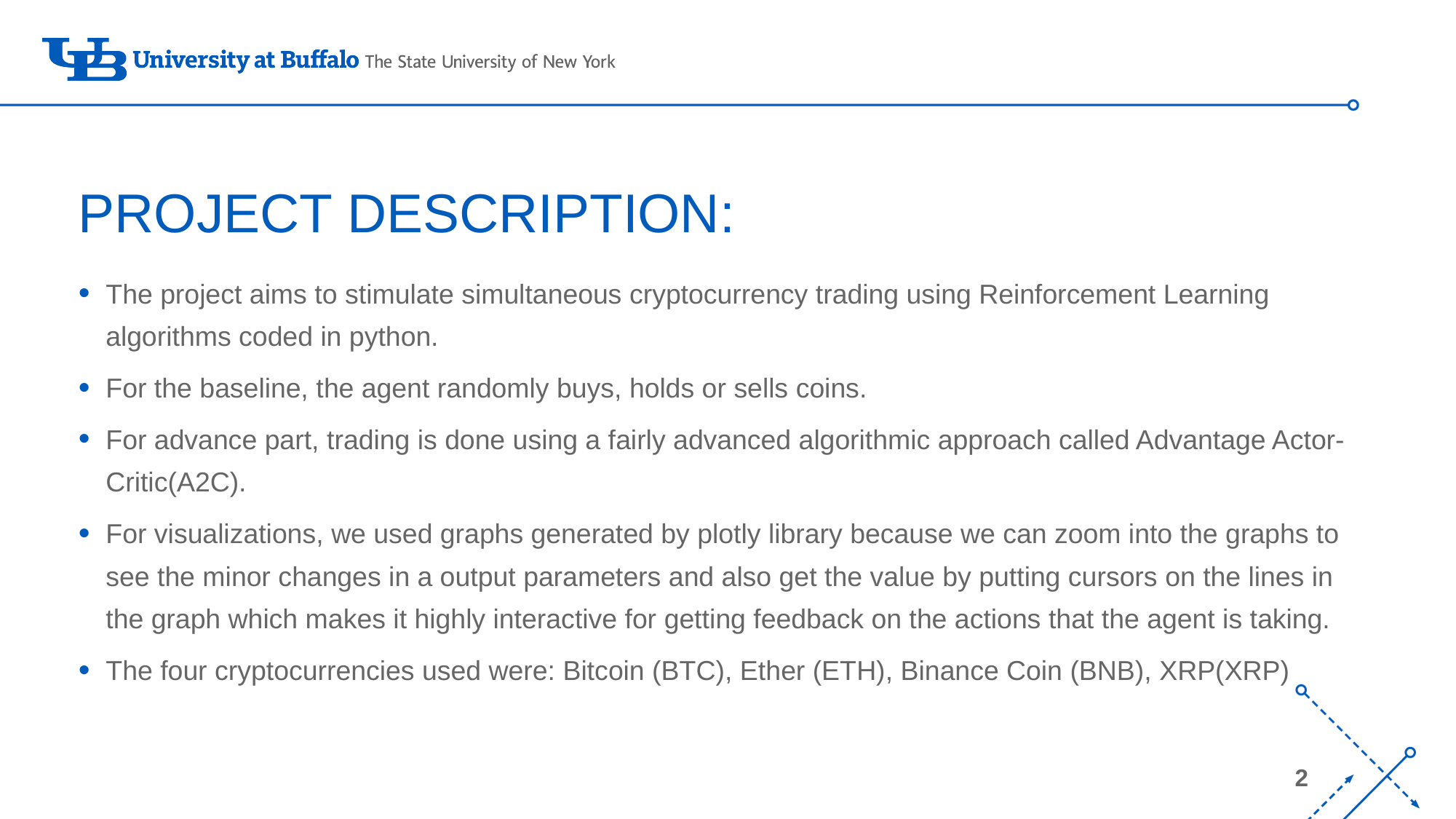

# PROJECT DESCRIPTION:
The project aims to stimulate simultaneous cryptocurrency trading using Reinforcement Learning algorithms coded in python.
For the baseline, the agent randomly buys, holds or sells coins.
For advance part, trading is done using a fairly advanced algorithmic approach called Advantage Actor-Critic(A2C).
For visualizations, we used graphs generated by plotly library because we can zoom into the graphs to see the minor changes in a output parameters and also get the value by putting cursors on the lines in the graph which makes it highly interactive for getting feedback on the actions that the agent is taking.
The four cryptocurrencies used were: Bitcoin (BTC), Ether (ETH), Binance Coin (BNB), XRP(XRP)